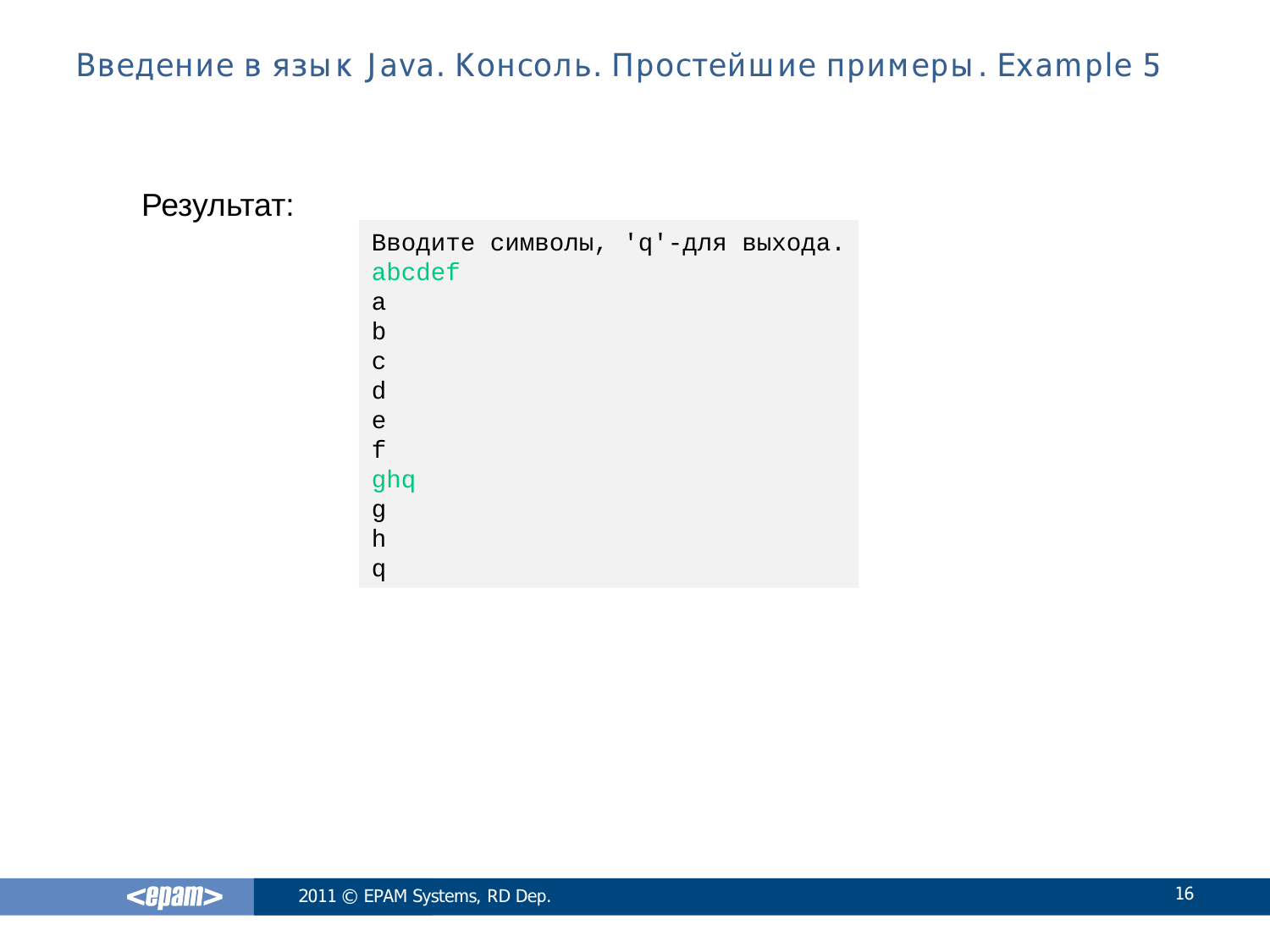

# Введение в язык Java. Консоль. Простейшие примеры. Example 5
Результат:
Вводите символы, 'q'-для выхода.
abcdef
a
b
c
d
e
f
ghq
g
h
q
16
2011 © EPAM Systems, RD Dep.